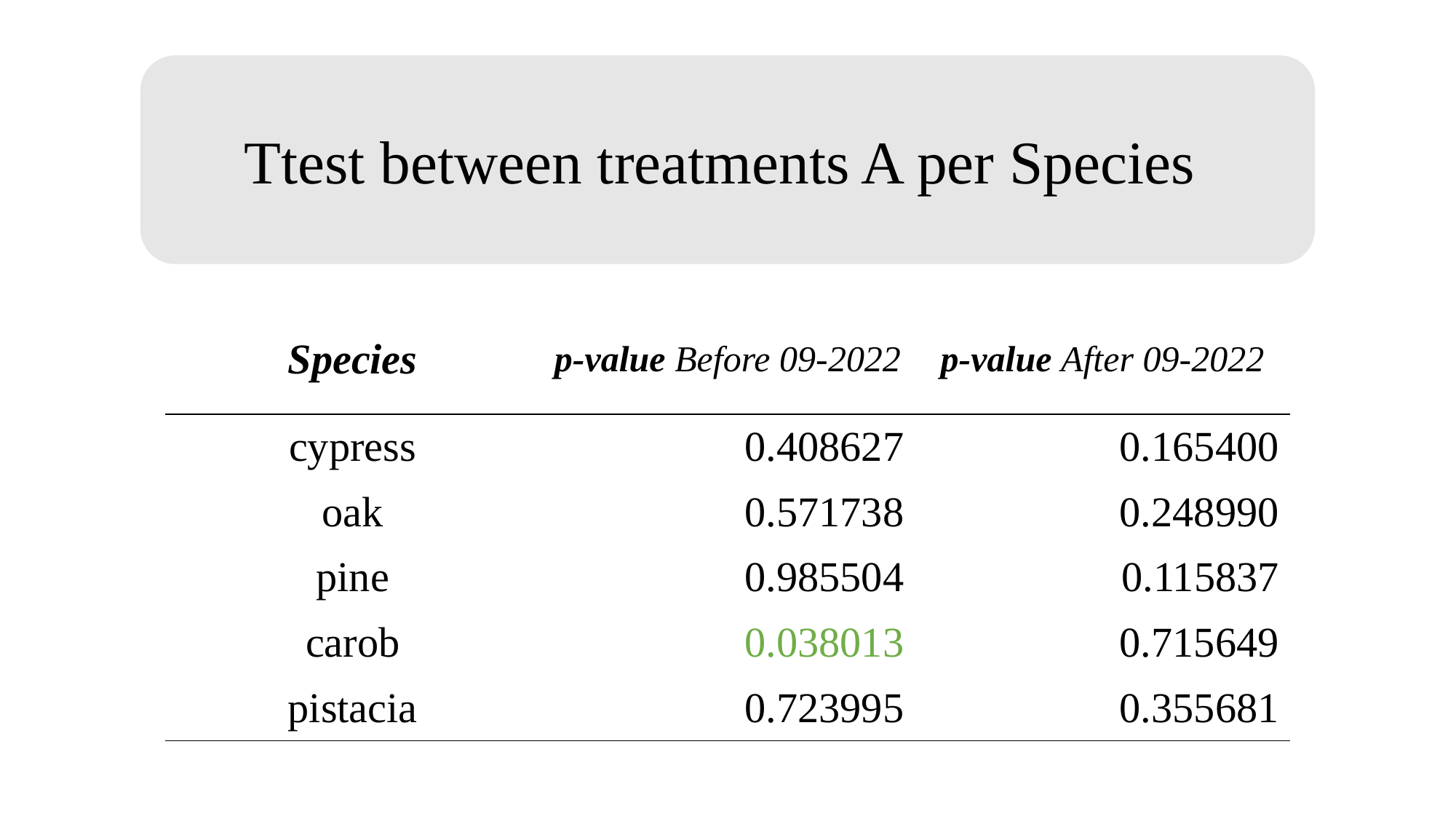

Ttest between treatments A per Species
| Species | p-value Before 09-2022 | p-value After 09-2022 |
| --- | --- | --- |
| cypress | 0.408627 | 0.165400 |
| oak | 0.571738 | 0.248990 |
| pine | 0.985504 | 0.115837 |
| carob | 0.038013 | 0.715649 |
| pistacia | 0.723995 | 0.355681 |